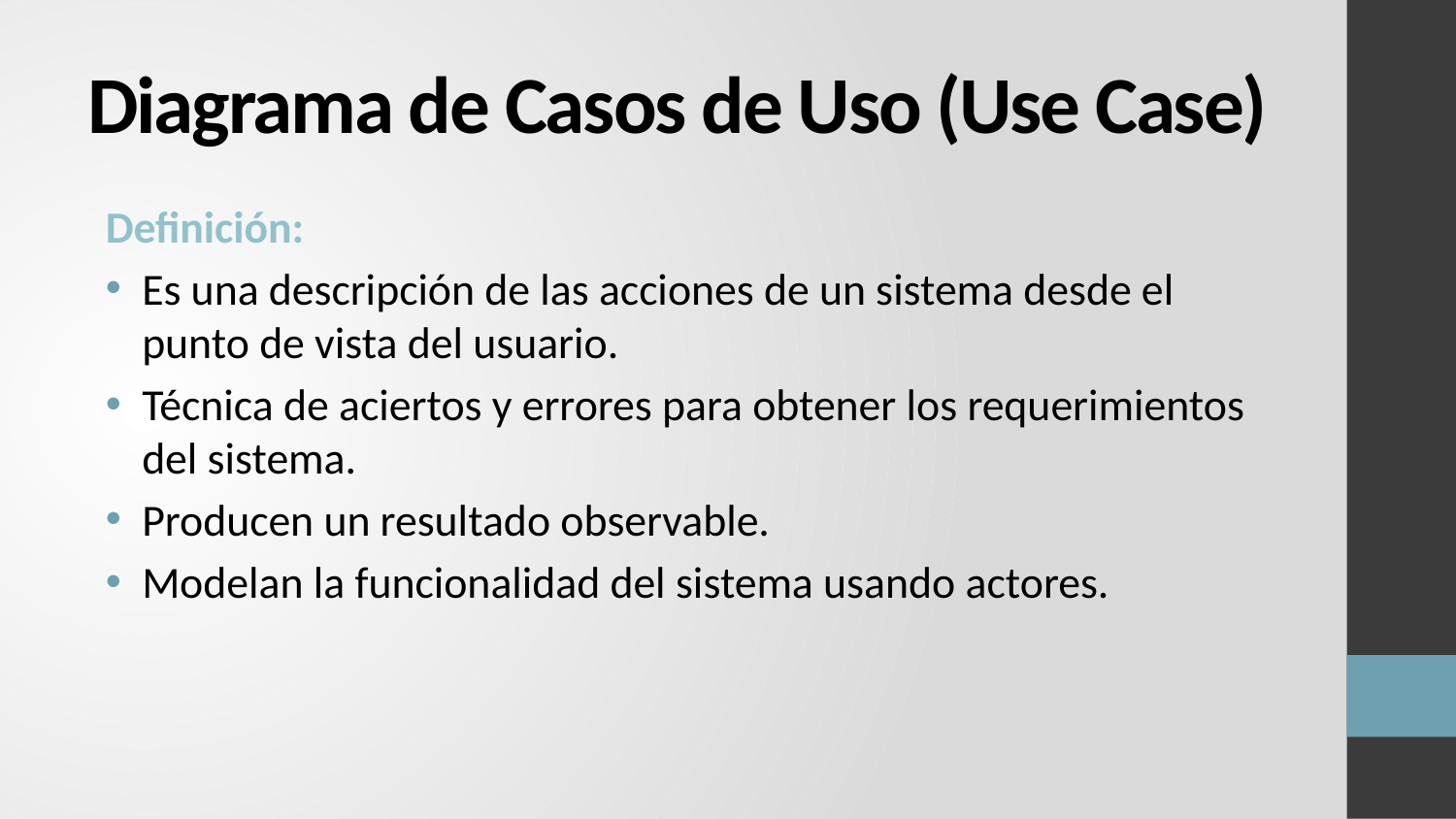

# Diagrama de Casos de Uso (Use Case)
Definición:
Es una descripción de las acciones de un sistema desde el punto de vista del usuario.
Técnica de aciertos y errores para obtener los requerimientos del sistema.
Producen un resultado observable.
Modelan la funcionalidad del sistema usando actores.